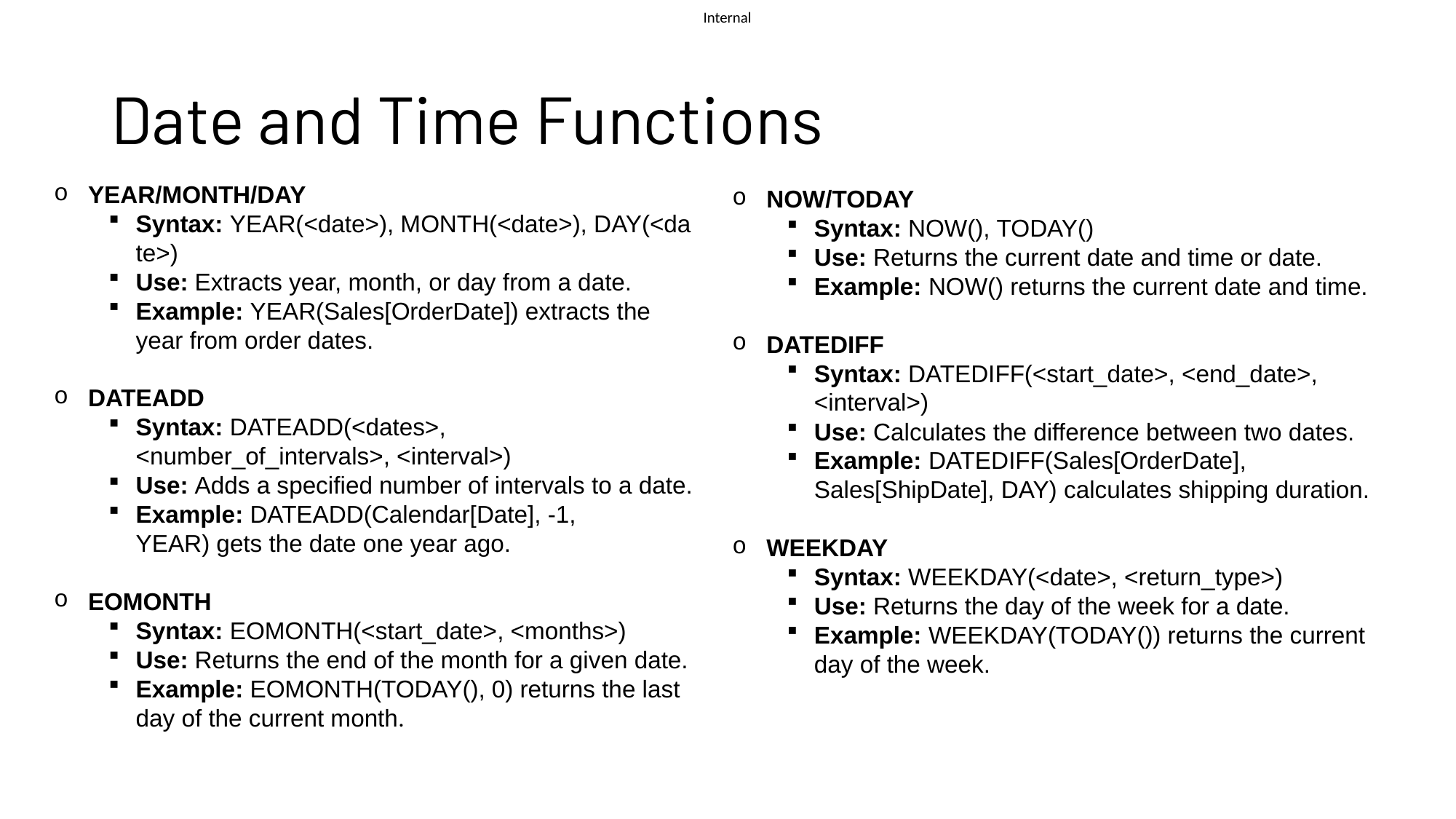

# Date and Time Functions

YEAR/MONTH/DAY
Syntax: YEAR(<date>), MONTH(<date>), DAY(<date>)
Use: Extracts year, month, or day from a date.
Example: YEAR(Sales[OrderDate]) extracts the year from order dates.

DATEADD
Syntax: DATEADD(<dates>, <number_of_intervals>, <interval>)
Use: Adds a specified number of intervals to a date.
Example: DATEADD(Calendar[Date], -1, YEAR) gets the date one year ago.

EOMONTH
Syntax: EOMONTH(<start_date>, <months>)
Use: Returns the end of the month for a given date.
Example: EOMONTH(TODAY(), 0) returns the last day of the current month.

NOW/TODAY
Syntax: NOW(), TODAY()
Use: Returns the current date and time or date.
Example: NOW() returns the current date and time.

DATEDIFF
Syntax: DATEDIFF(<start_date>, <end_date>, <interval>)
Use: Calculates the difference between two dates.
Example: DATEDIFF(Sales[OrderDate], Sales[ShipDate], DAY) calculates shipping duration.

WEEKDAY
Syntax: WEEKDAY(<date>, <return_type>)
Use: Returns the day of the week for a date.
Example: WEEKDAY(TODAY()) returns the current day of the week.